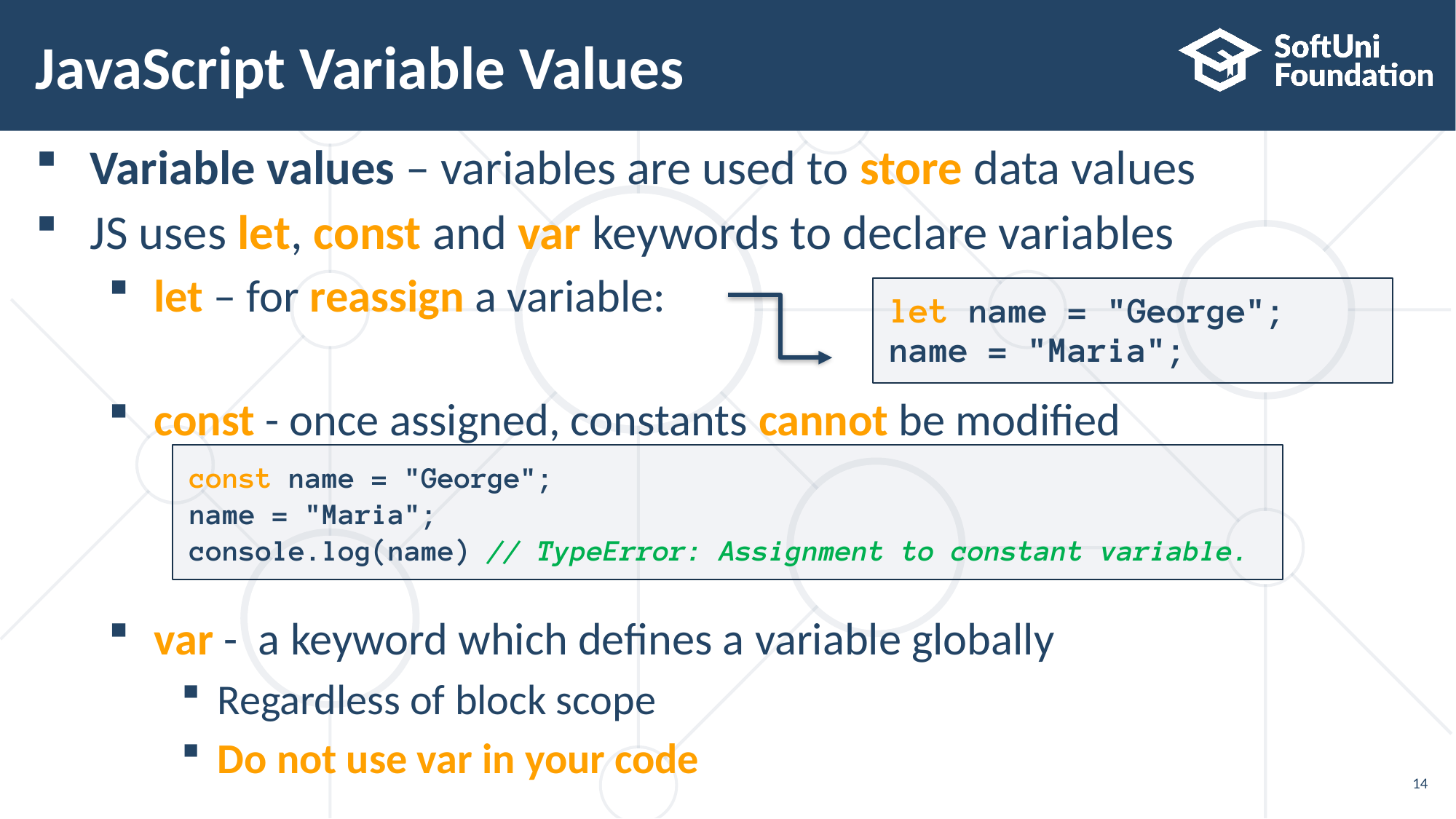

# JavaScript Variable Values
Variable values – variables are used to store data values
JS uses let, const and var keywords to declare variables
let – for reassign a variable:

const - once assigned, constants cannot be modified

var -  a keyword which defines a variable globally
Regardless of block scope
Do not use var in your code
let name = "George";
name = "Maria";
const name = "George";
name = "Maria";
console.log(name) // TypeError: Assignment to constant variable.
14